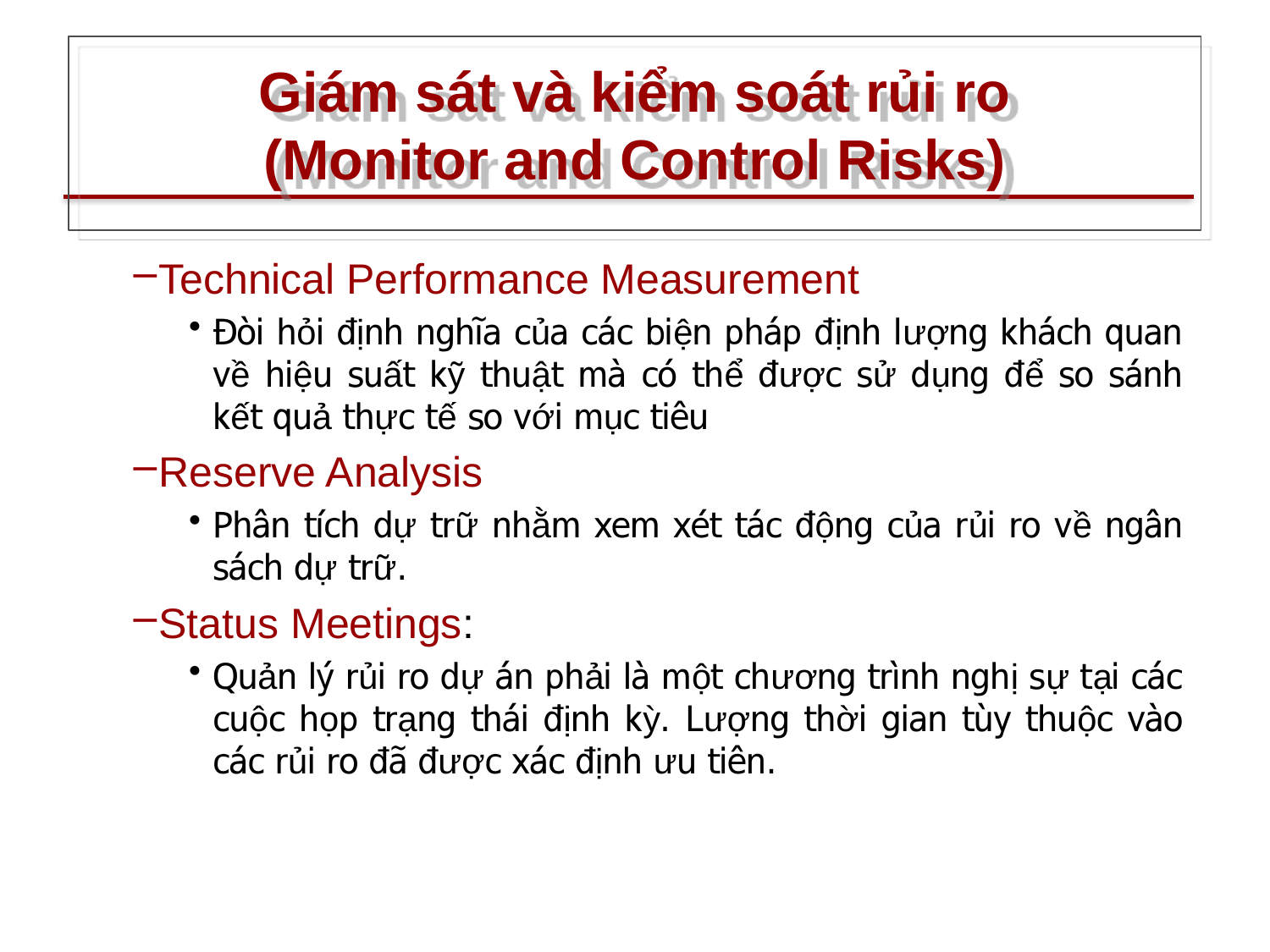

# Giám sát và kiểm soát rủi ro (Monitor and Control Risks)
Technical Performance Measurement
Đòi hỏi định nghĩa của các biện pháp định lượng khách quan về hiệu suất kỹ thuật mà có thể được sử dụng để so sánh kết quả thực tế so với mục tiêu
Reserve Analysis
Phân tích dự trữ nhằm xem xét tác động của rủi ro về ngân sách dự trữ.
Status Meetings:
Quản lý rủi ro dự án phải là một chương trình nghị sự tại các cuộc họp trạng thái định kỳ. Lượng thời gian tùy thuộc vào các rủi ro đã được xác định ưu tiên.